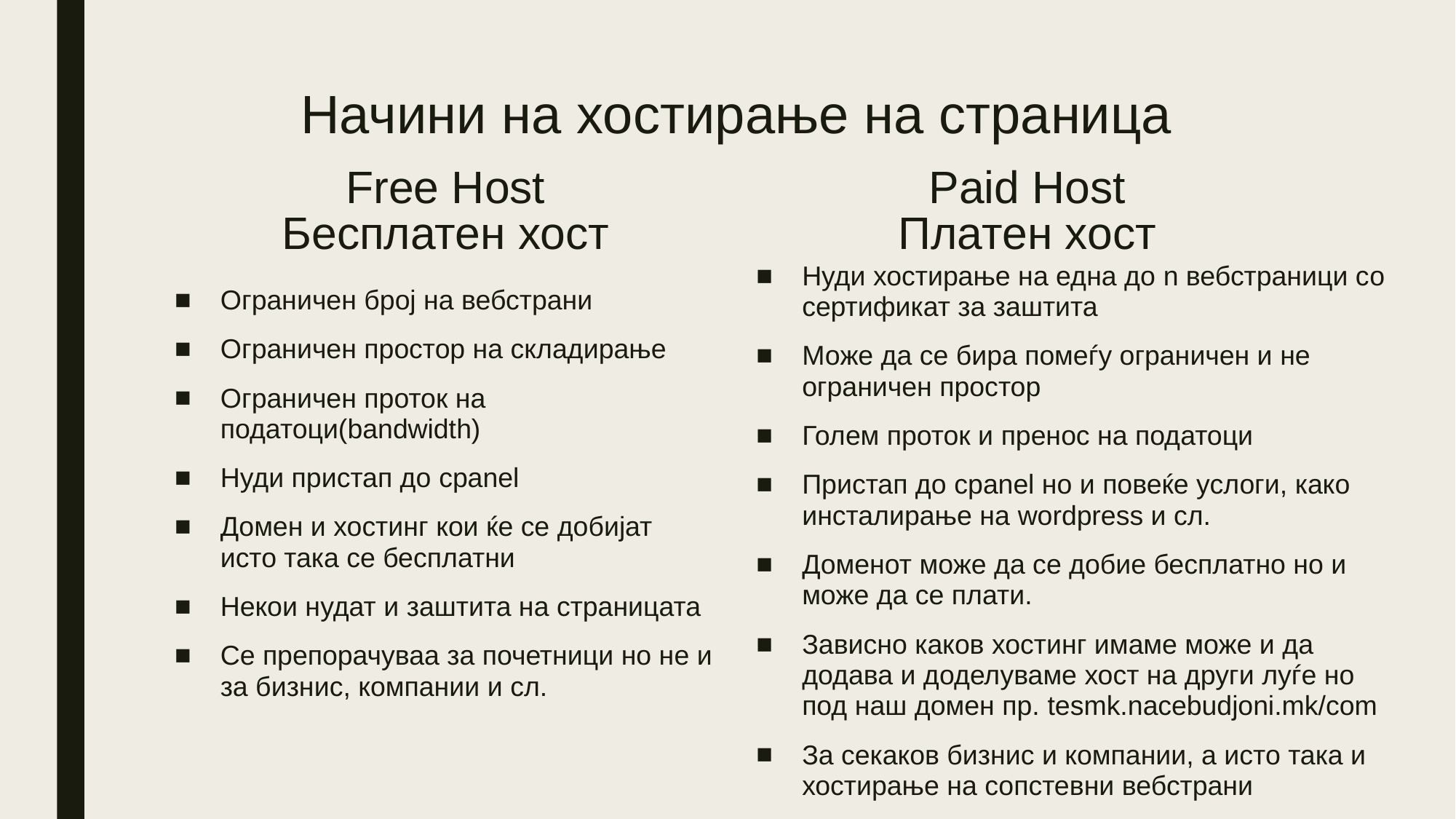

# Начини на хостирање на страница
Free Host
Бесплатен хост
Paid Host
Платен хост
Нуди хостирање на една до n вебстраници со сертификат за заштита
Може да се бира помеѓу ограничен и не ограничен простор
Голем проток и пренос на податоци
Пристап до cpanel но и повеќе услоги, како инсталирање на wordpress и сл.
Доменот може да се добие бесплатно но и може да се плати.
Зависно каков хостинг имаме може и да додава и доделуваме хост на други луѓе но под наш домен пр. tesmk.nacebudjoni.mk/com
За секаков бизнис и компании, а исто така и хостирање на сопстевни вебстрани
Ограничен број на вебстрани
Ограничен простор на складирање
Ограничен проток на податоци(bandwidth)
Нуди пристап до cpanel
Домен и хостинг кои ќе се добијат исто така се бесплатни
Некои нудат и заштита на страницата
Се препорачуваа за почетници но не и за бизнис, компании и сл.